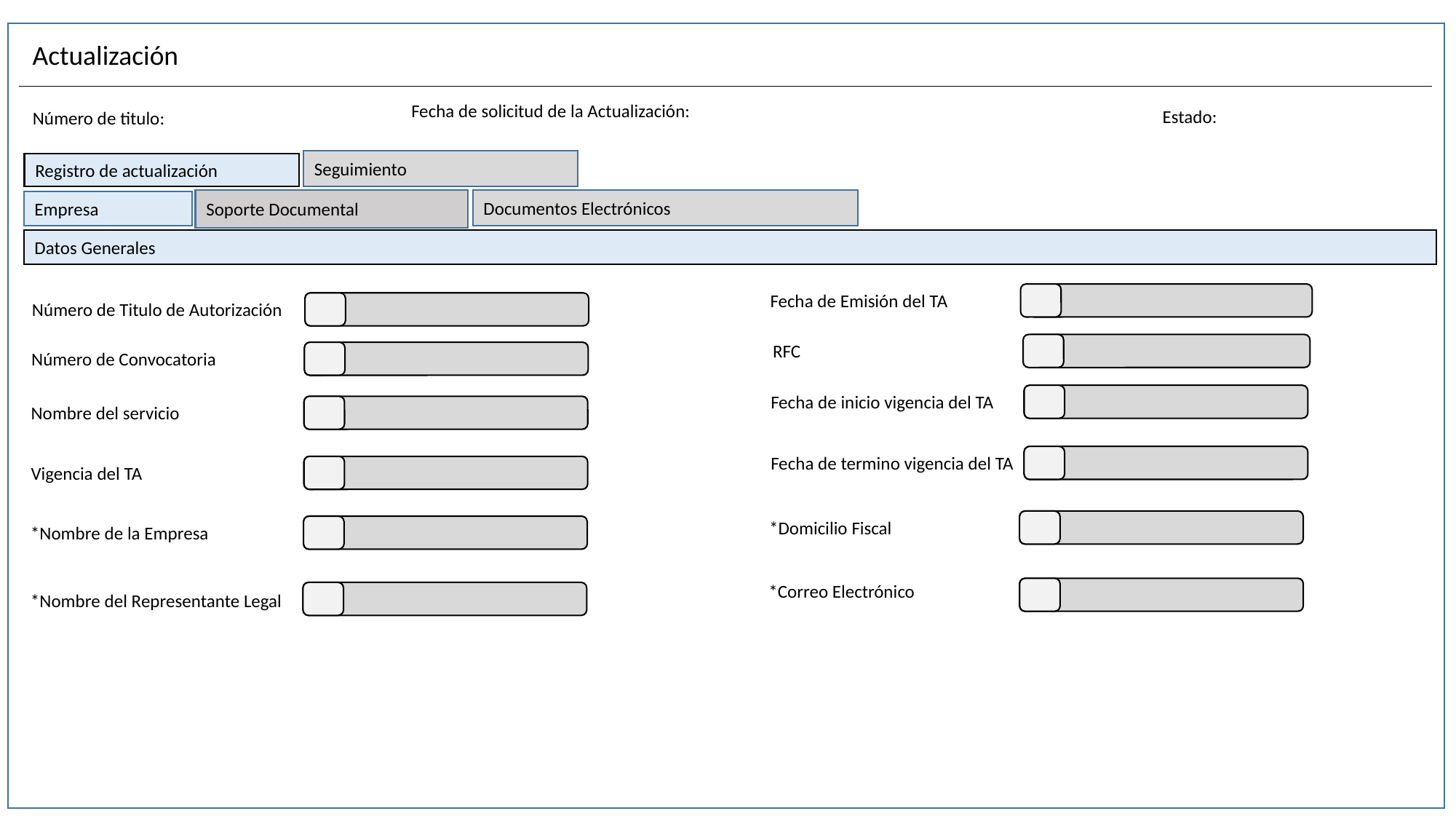

Actualización
Fecha de solicitud de la Actualización:
Estado:
Número de titulo:
Seguimiento
Registro de actualización
Documentos Electrónicos
Soporte Documental
Empresa
Datos Generales
Fecha de Emisión del TA

Número de Titulo de Autorización

RFC

Número de Convocatoria

Fecha de inicio vigencia del TA

Nombre del servicio

Fecha de termino vigencia del TA

Vigencia del TA

*Domicilio Fiscal
*Nombre de la Empresa

*Correo Electrónico

*Nombre del Representante Legal